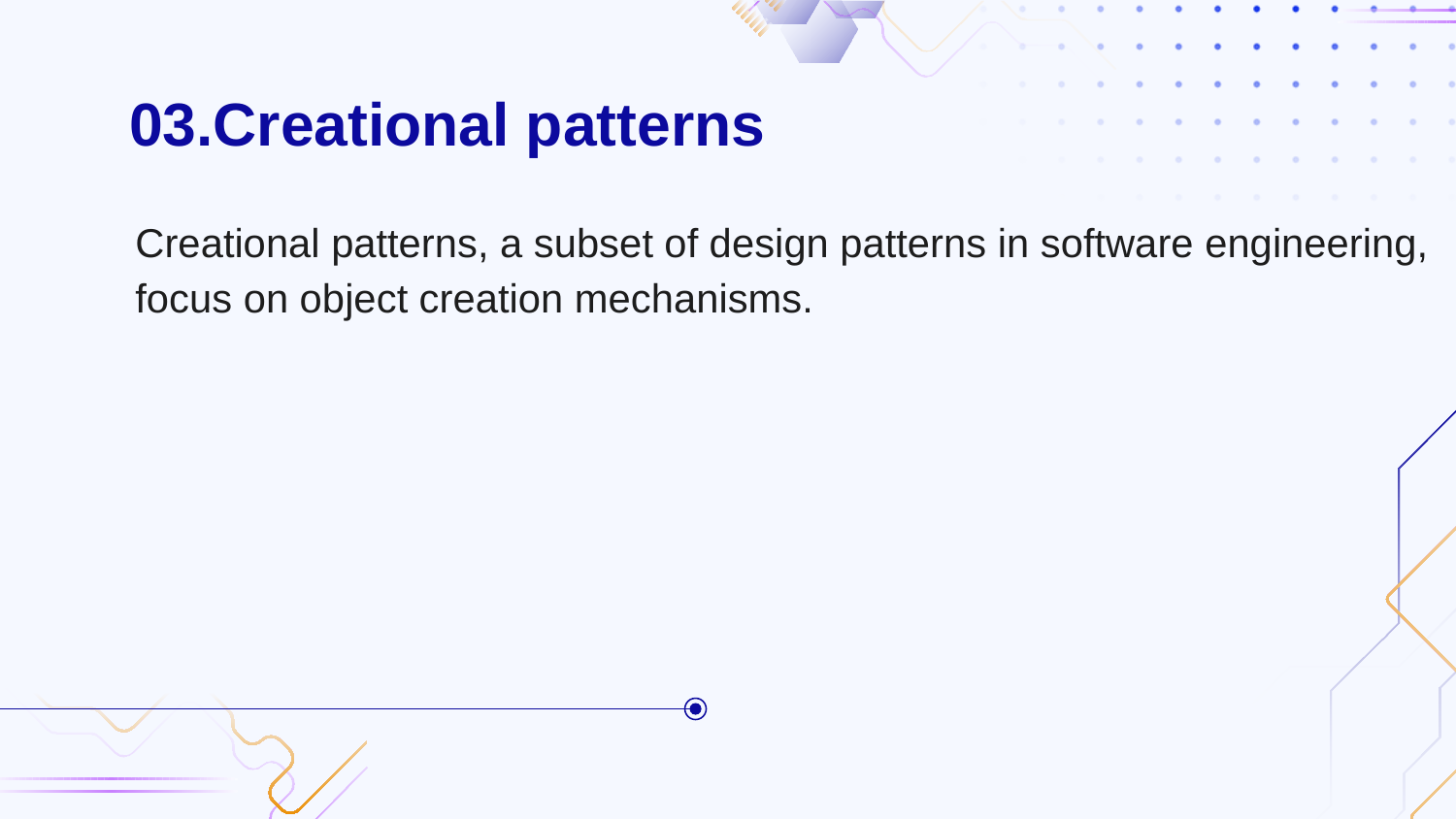

# 03.Creational patterns
Creational patterns, a subset of design patterns in software engineering, focus on object creation mechanisms.